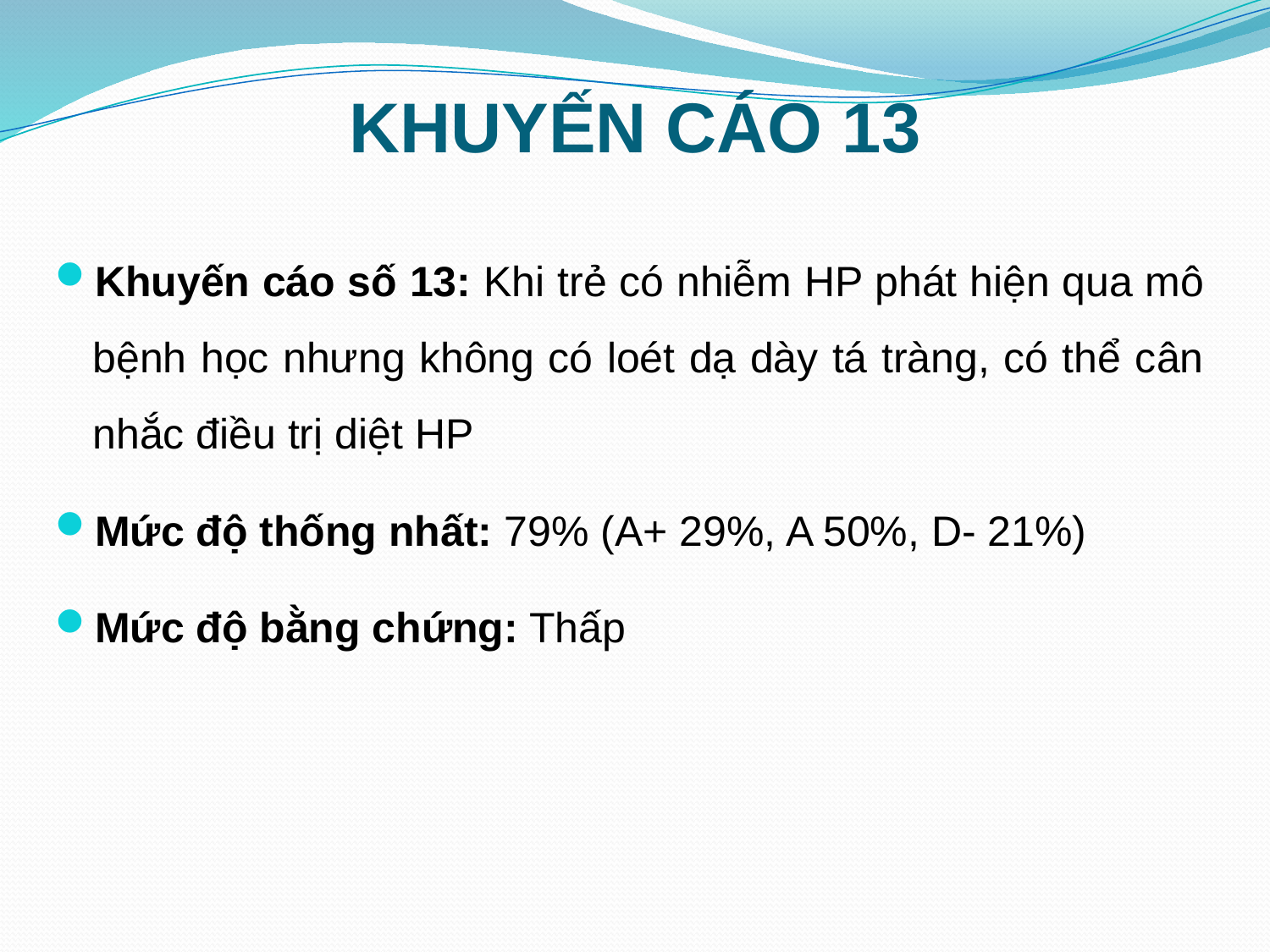

# KHUYẾN CÁO 13
Khuyến cáo số 13: Khi trẻ có nhiễm HP phát hiện qua mô bệnh học nhưng không có loét dạ dày tá tràng, có thể cân nhắc điều trị diệt HP
Mức độ thống nhất: 79% (A+ 29%, A 50%, D- 21%)
Mức độ bằng chứng: Thấp